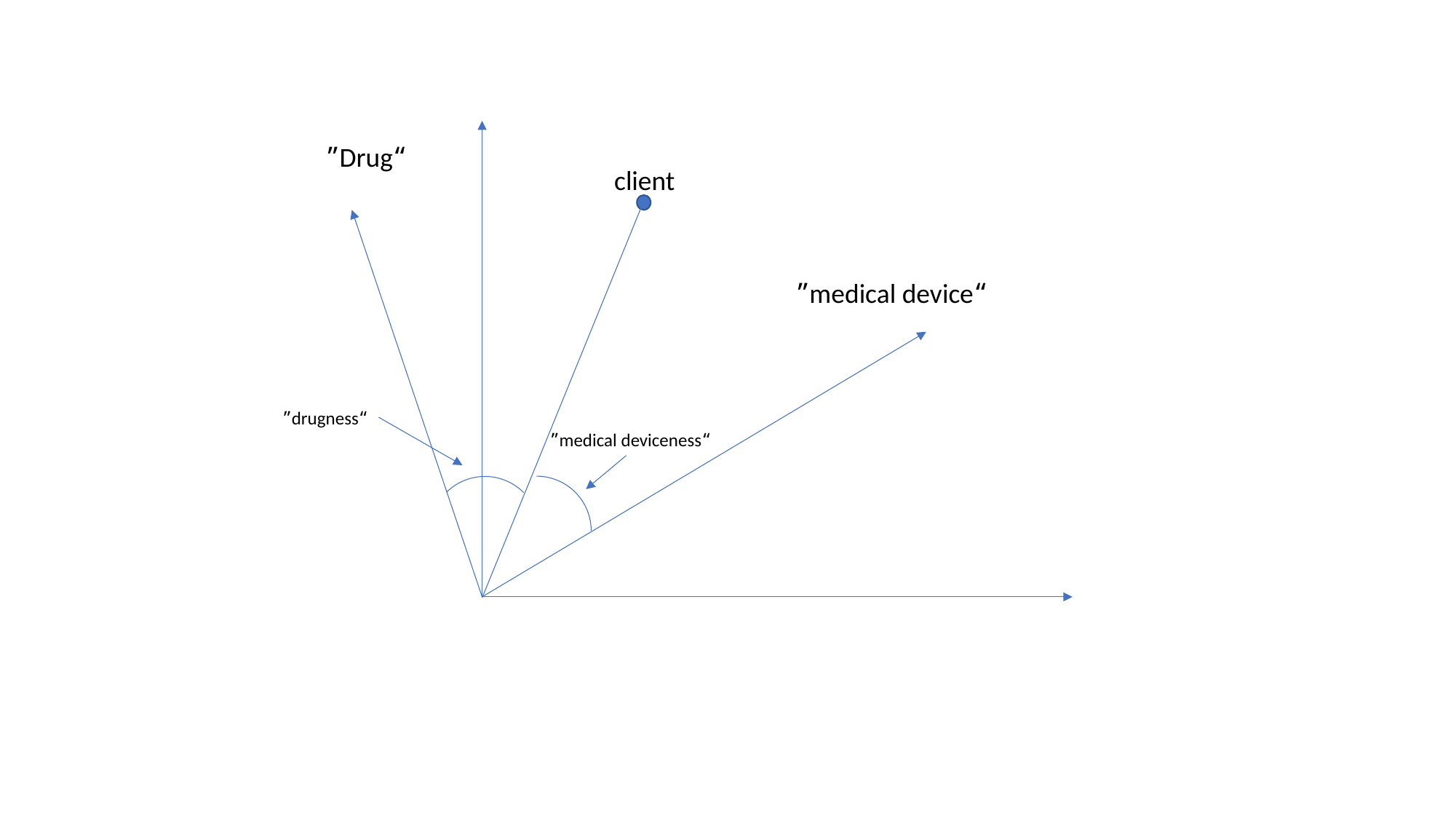

“Drug”
client

“medical device”
“drugness”
“medical deviceness”